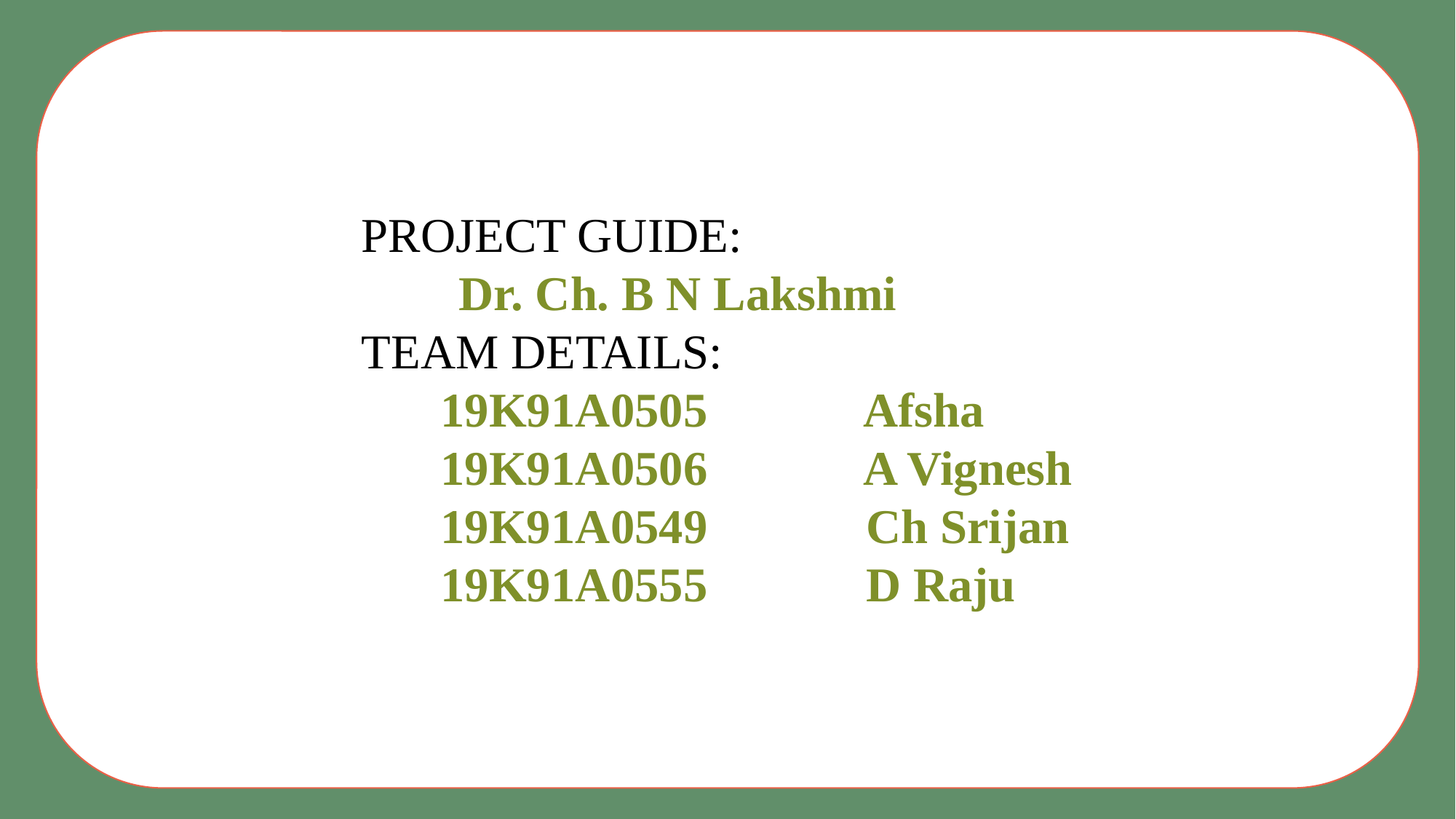

PROJECT GUIDE:
        Dr. Ch. B N Lakshmi
TEAM DETAILS:
  19K91A0505             Afsha
  19K91A0506             A Vignesh
  19K91A0549             Ch Srijan
  19K91A0555             D Raju
# Thank You